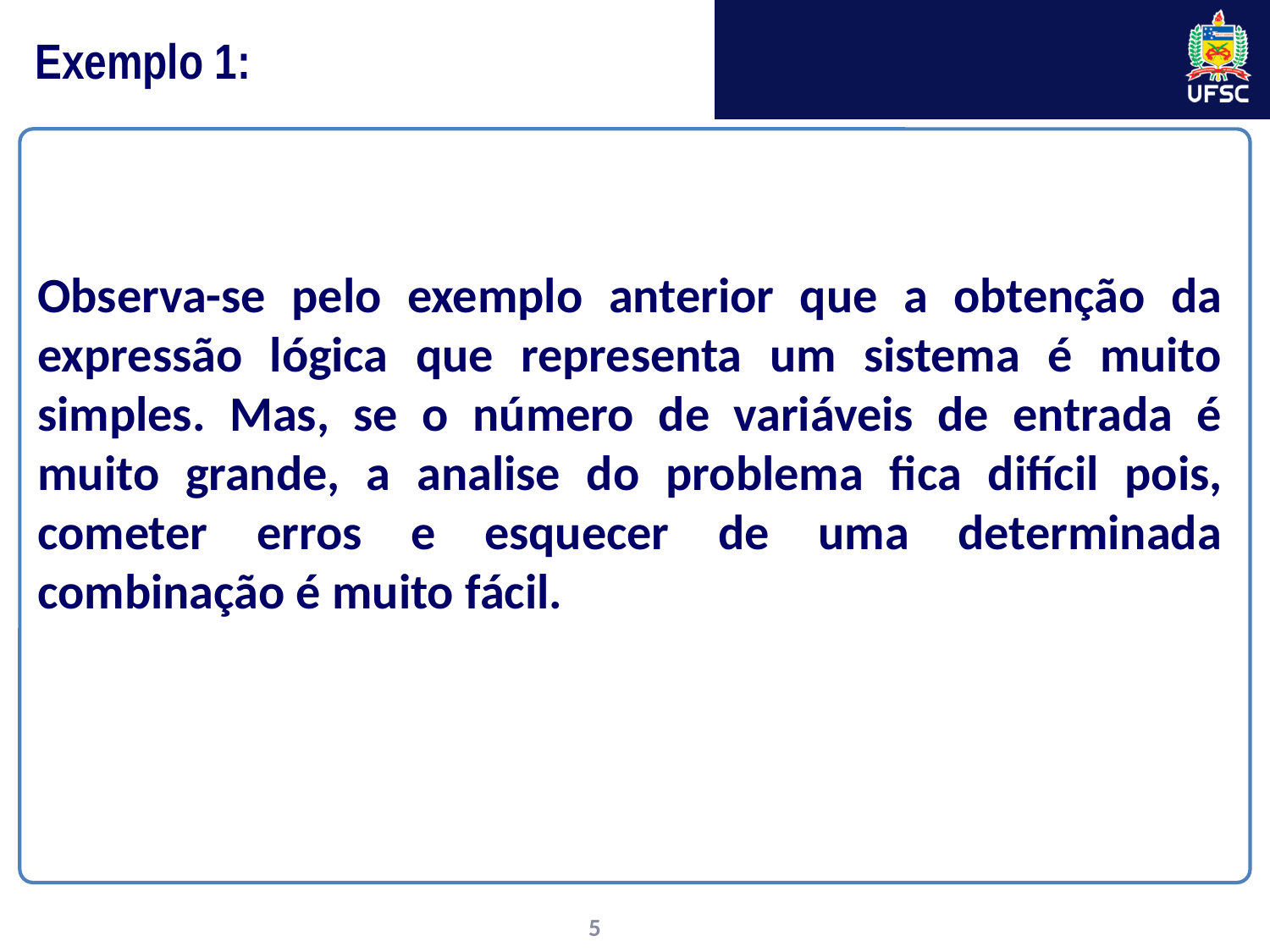

# Exemplo 1:
Observa-se pelo exemplo anterior que a obtenção da expressão lógica que representa um sistema é muito simples. Mas, se o número de variáveis de entrada é muito grande, a analise do problema fica difícil pois, cometer erros e esquecer de uma determinada combinação é muito fácil.
5